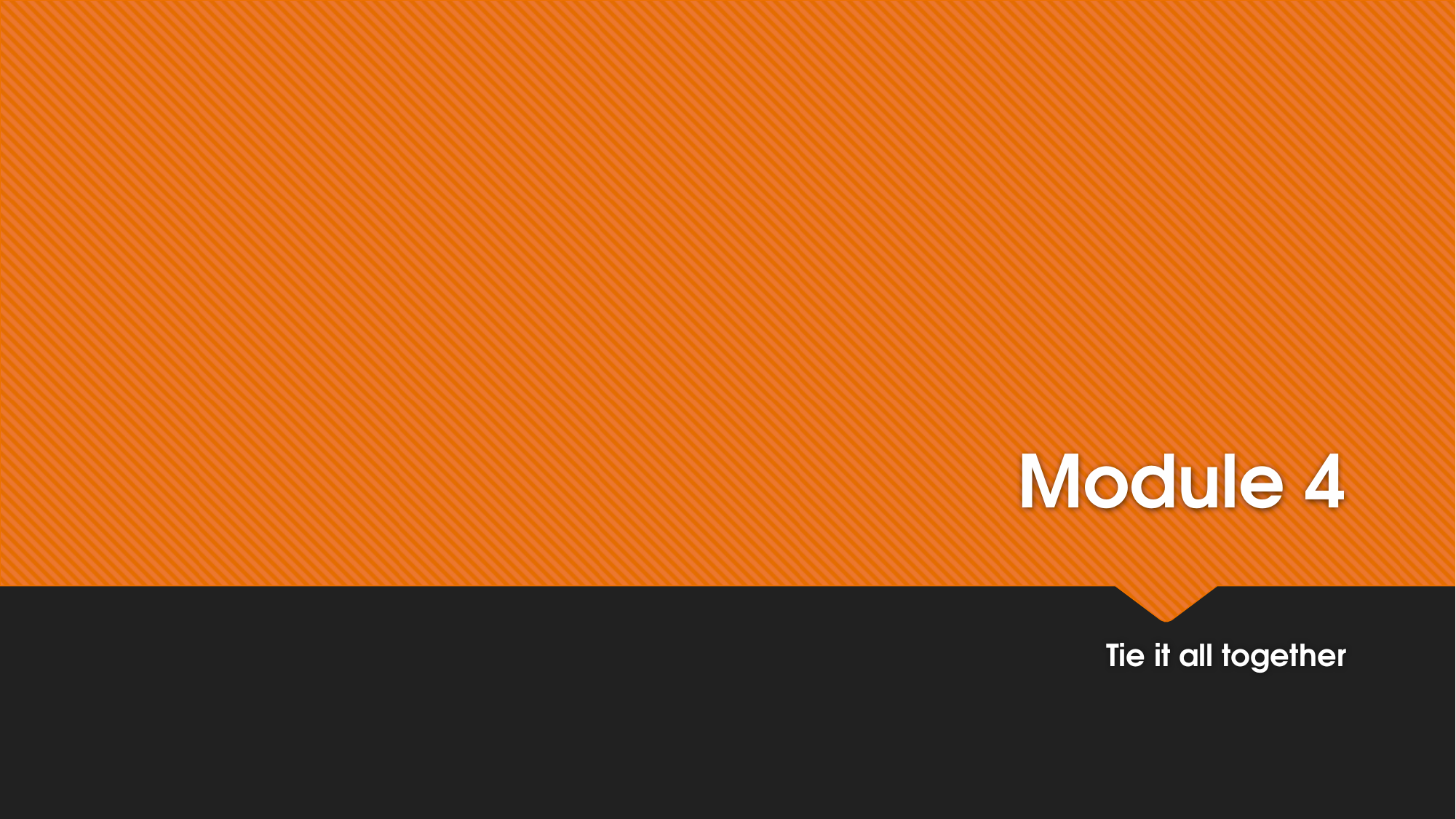

# Module 4
Tie it all together